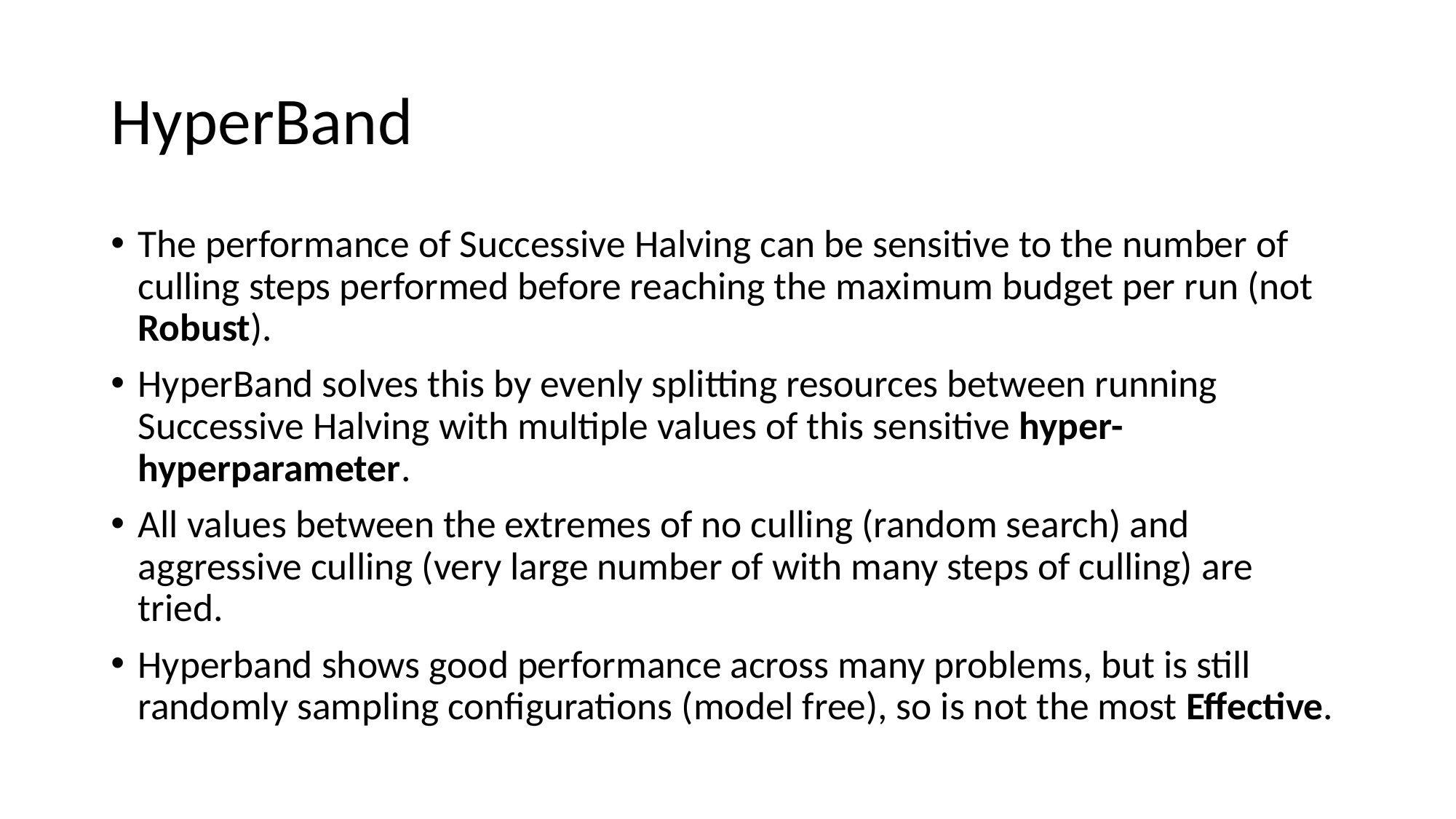

# HyperBand
The performance of Successive Halving can be sensitive to the number of culling steps performed before reaching the maximum budget per run (not Robust).
HyperBand solves this by evenly splitting resources between running Successive Halving with multiple values of this sensitive hyper-hyperparameter.
All values between the extremes of no culling (random search) and aggressive culling (very large number of with many steps of culling) are tried.
Hyperband shows good performance across many problems, but is still randomly sampling configurations (model free), so is not the most Effective.